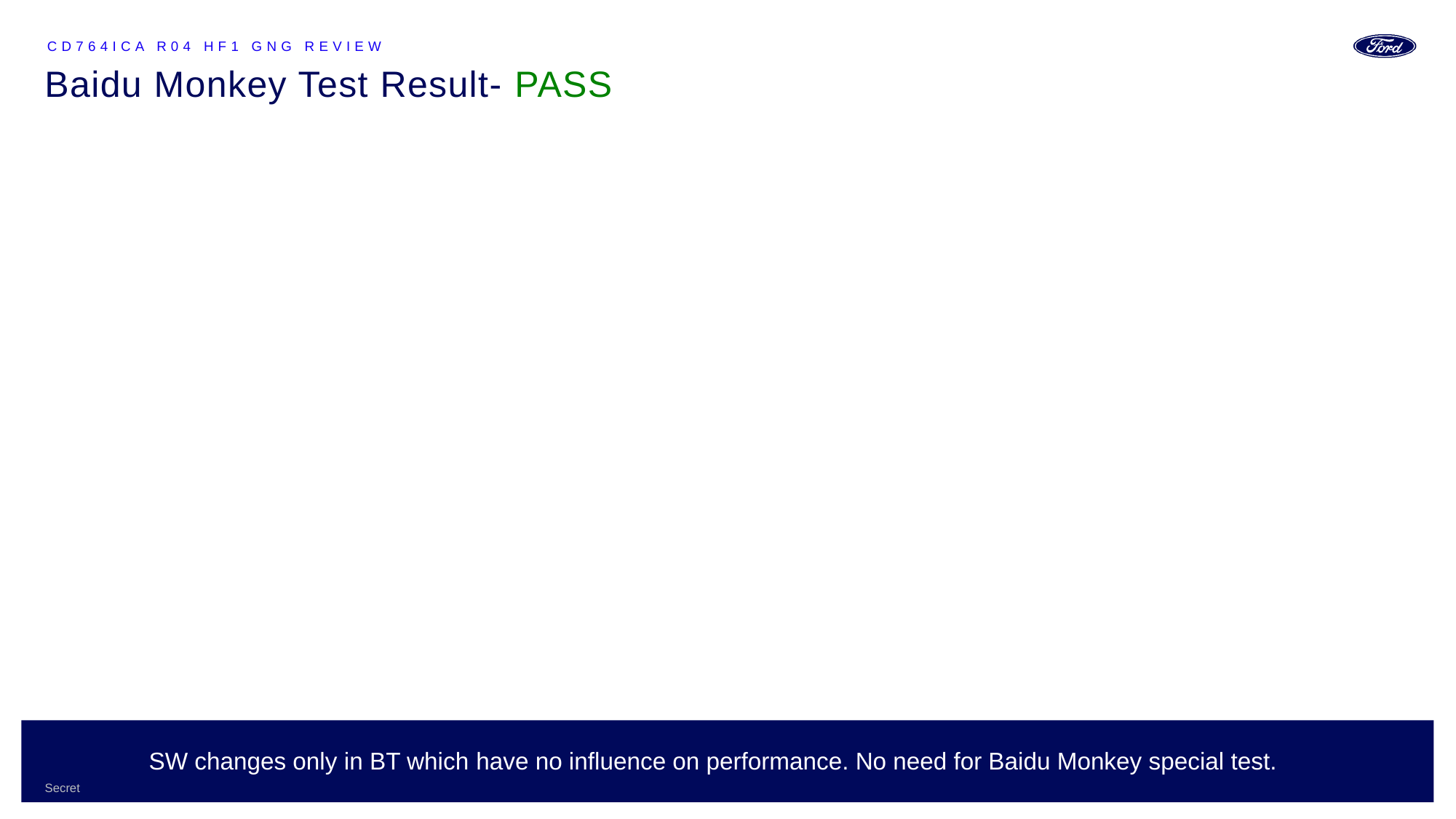

CD764ICA R04 HF1 GNG Review
# Baidu Monkey Test Result- PASS
22
SW changes only in BT which have no influence on performance. No need for Baidu Monkey special test.